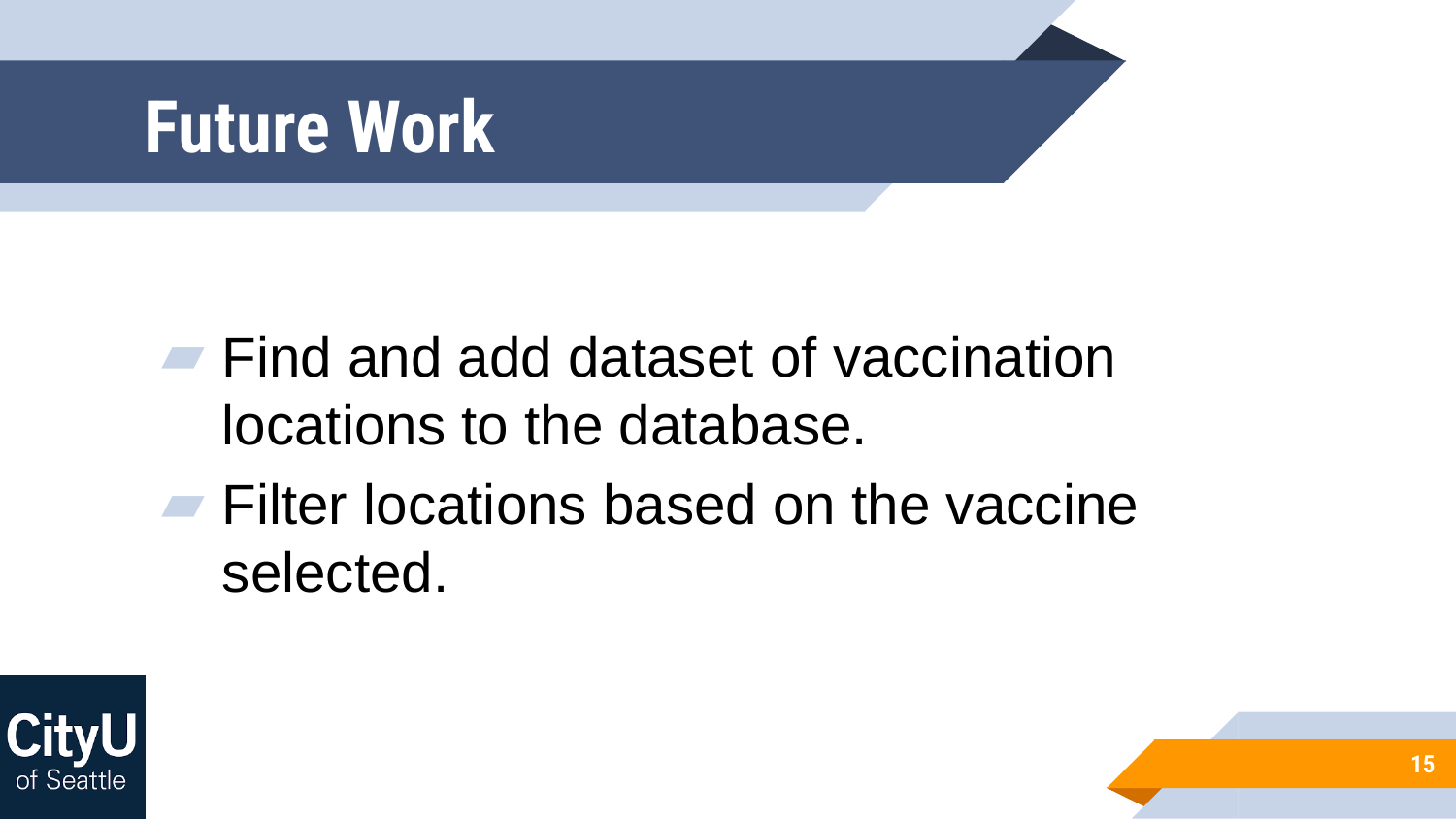

# Future Work
Find and add dataset of vaccination locations to the database.
Filter locations based on the vaccine selected.
15